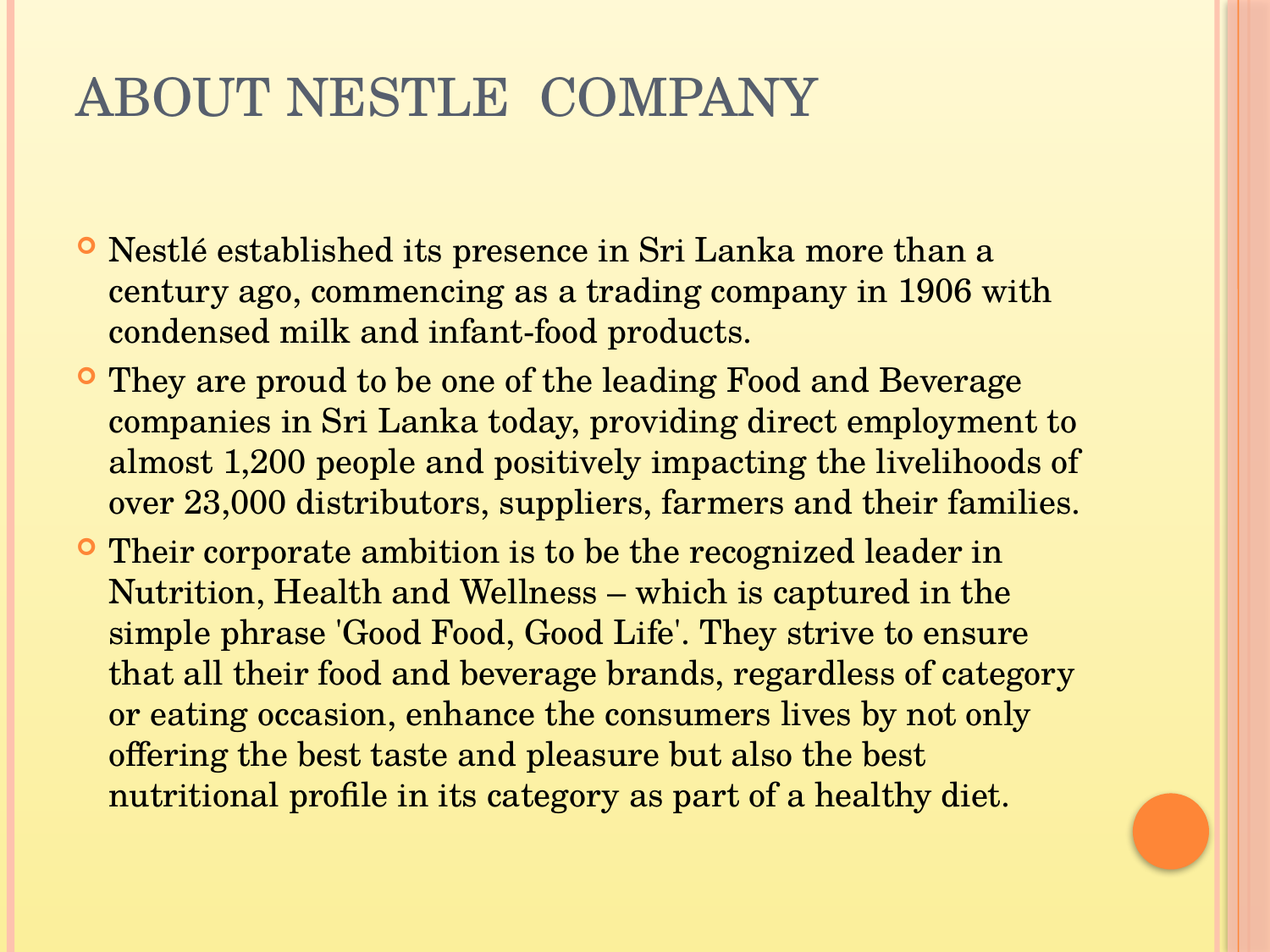

# About Nestle  Company
Nestlé established its presence in Sri Lanka more than a century ago, commencing as a trading company in 1906 with condensed milk and infant-food products.
They are proud to be one of the leading Food and Beverage companies in Sri Lanka today, providing direct employment to almost 1,200 people and positively impacting the livelihoods of over 23,000 distributors, suppliers, farmers and their families.
Their corporate ambition is to be the recognized leader in Nutrition, Health and Wellness – which is captured in the simple phrase 'Good Food, Good Life'. They strive to ensure that all their food and beverage brands, regardless of category or eating occasion, enhance the consumers lives by not only offering the best taste and pleasure but also the best nutritional profile in its category as part of a healthy diet.